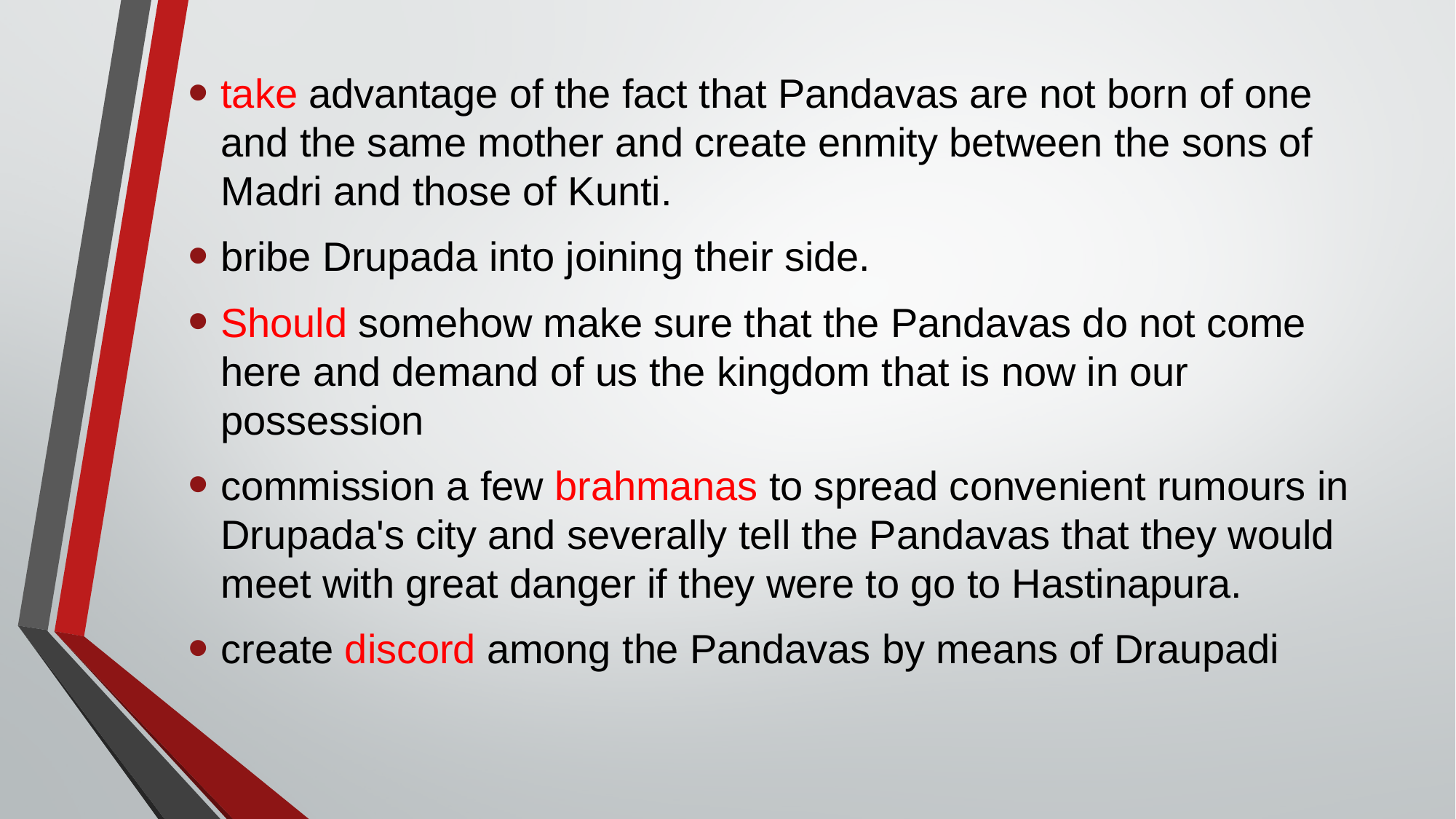

take advantage of the fact that Pandavas are not born of one and the same mother and create enmity between the sons of Madri and those of Kunti.
bribe Drupada into joining their side.
Should somehow make sure that the Pandavas do not come here and demand of us the kingdom that is now in our possession
commission a few brahmanas to spread convenient rumours in Drupada's city and severally tell the Pandavas that they would meet with great danger if they were to go to Hastinapura.
create discord among the Pandavas by means of Draupadi